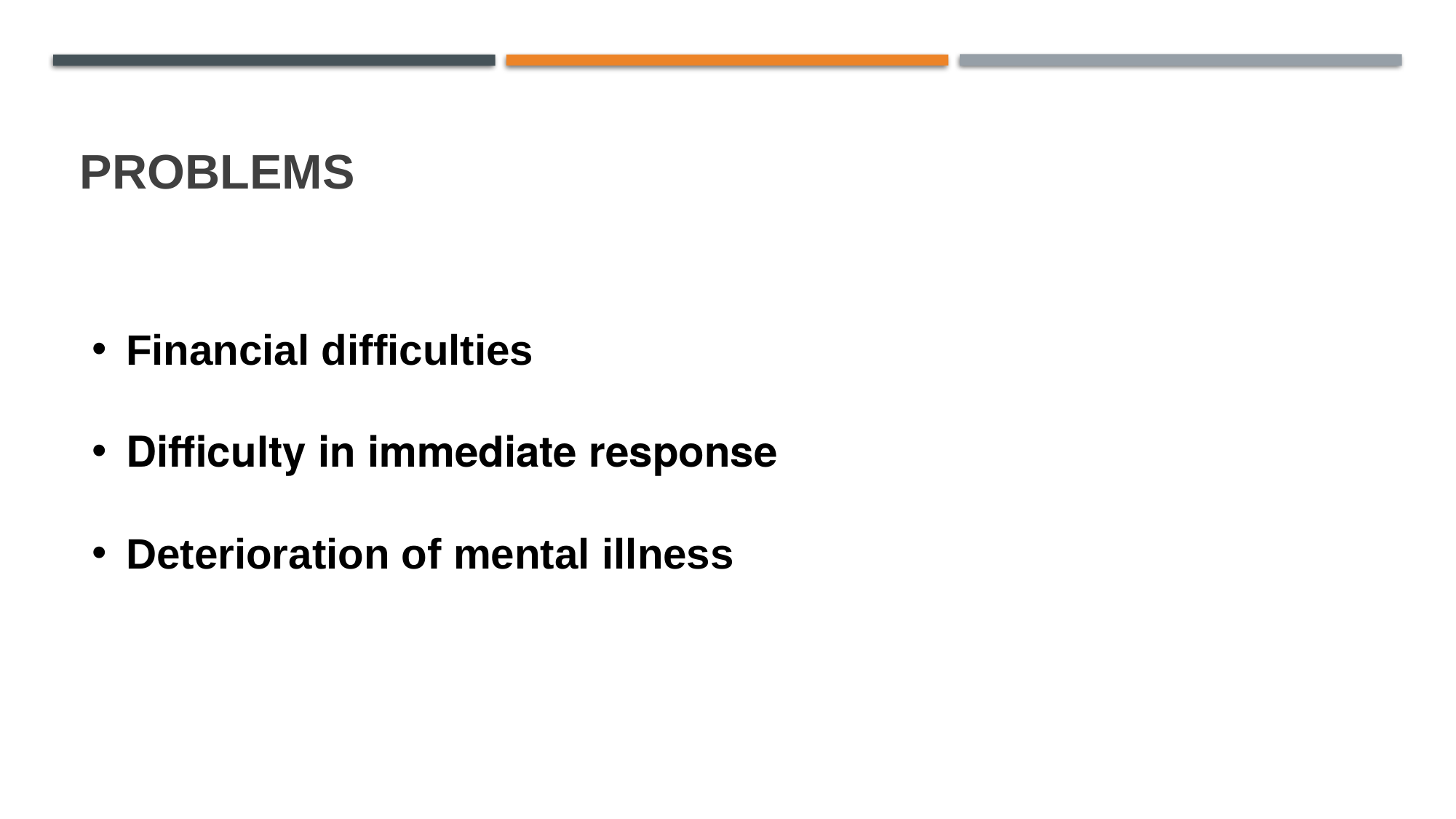

# Problems
Financial difficulties
Difficulty in immediate response
Deterioration of mental illness